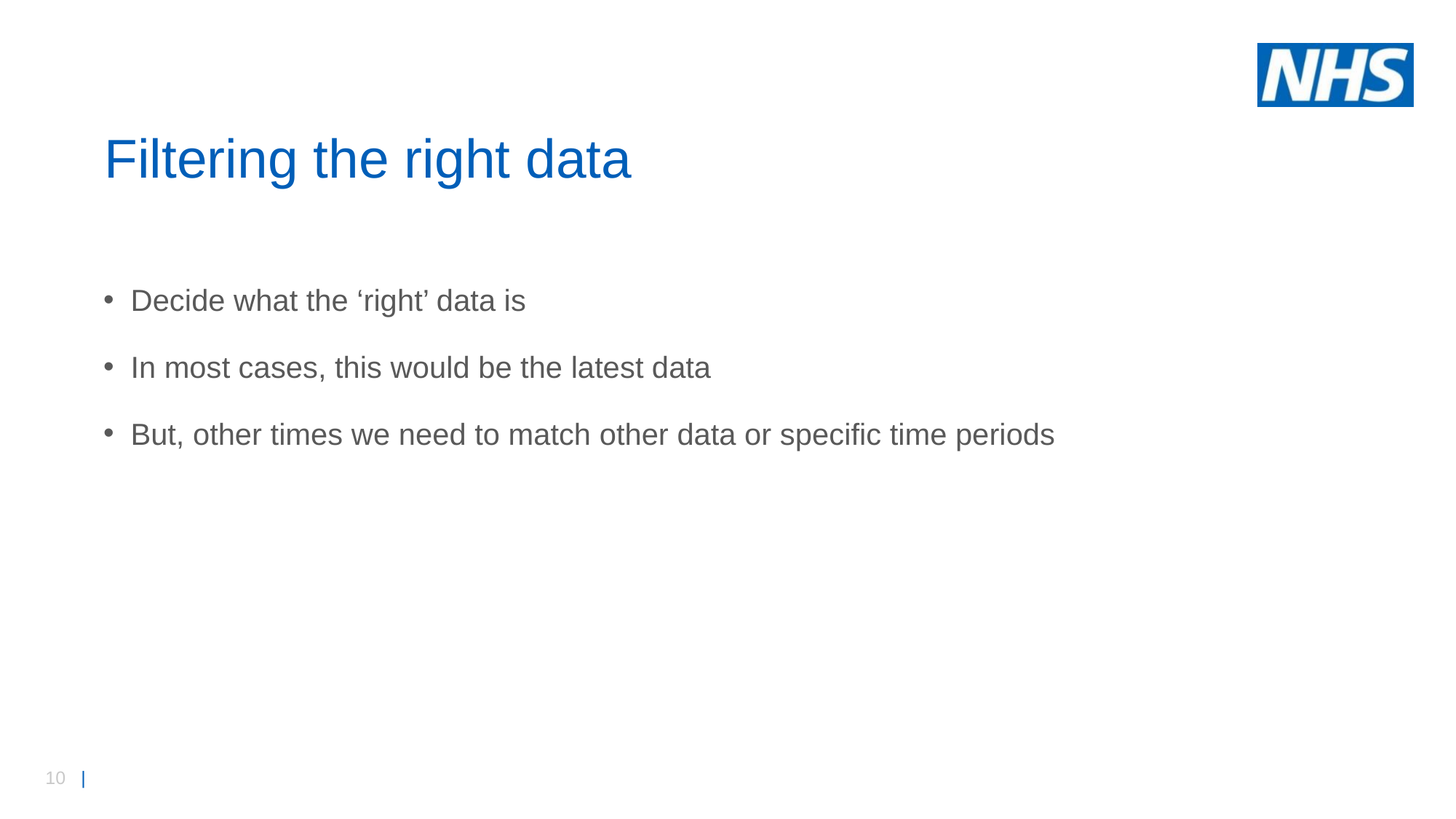

# Filtering the right data
Decide what the ‘right’ data is
In most cases, this would be the latest data
But, other times we need to match other data or specific time periods